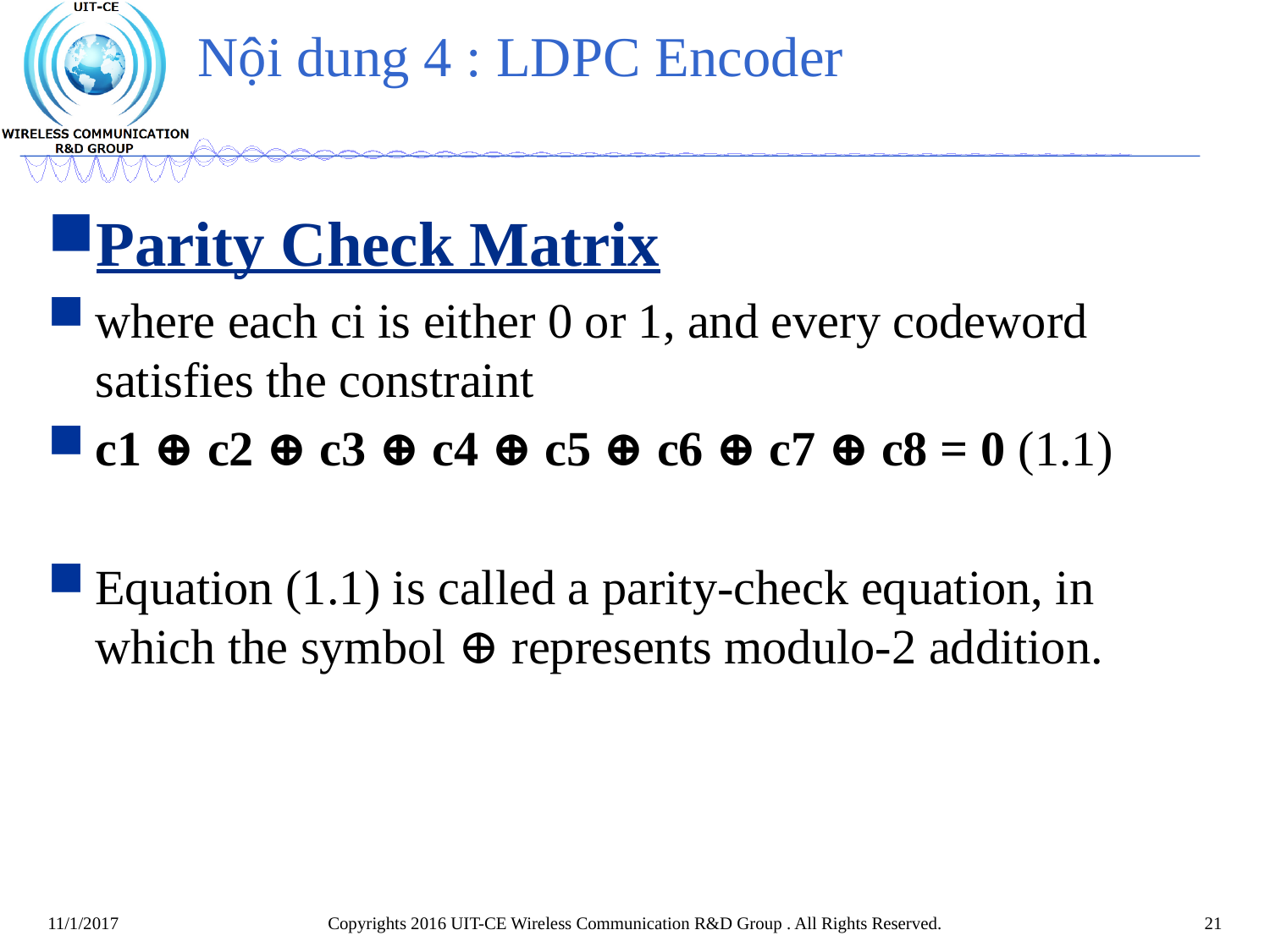

# Nội dung 4 : LDPC Encoder
Parity Check Matrix
where each ci is either 0 or 1, and every codeword satisfies the constraint
c1 ⊕ c2 ⊕ c3 ⊕ c4 ⊕ c5 ⊕ c6 ⊕ c7 ⊕ c8 = 0 (1.1)

Equation (1.1) is called a parity-check equation, in which the symbol ⊕ represents modulo-2 addition.

Copyrights 2016 UIT-CE Wireless Communication R&D Group . All Rights Reserved.
21
11/1/2017